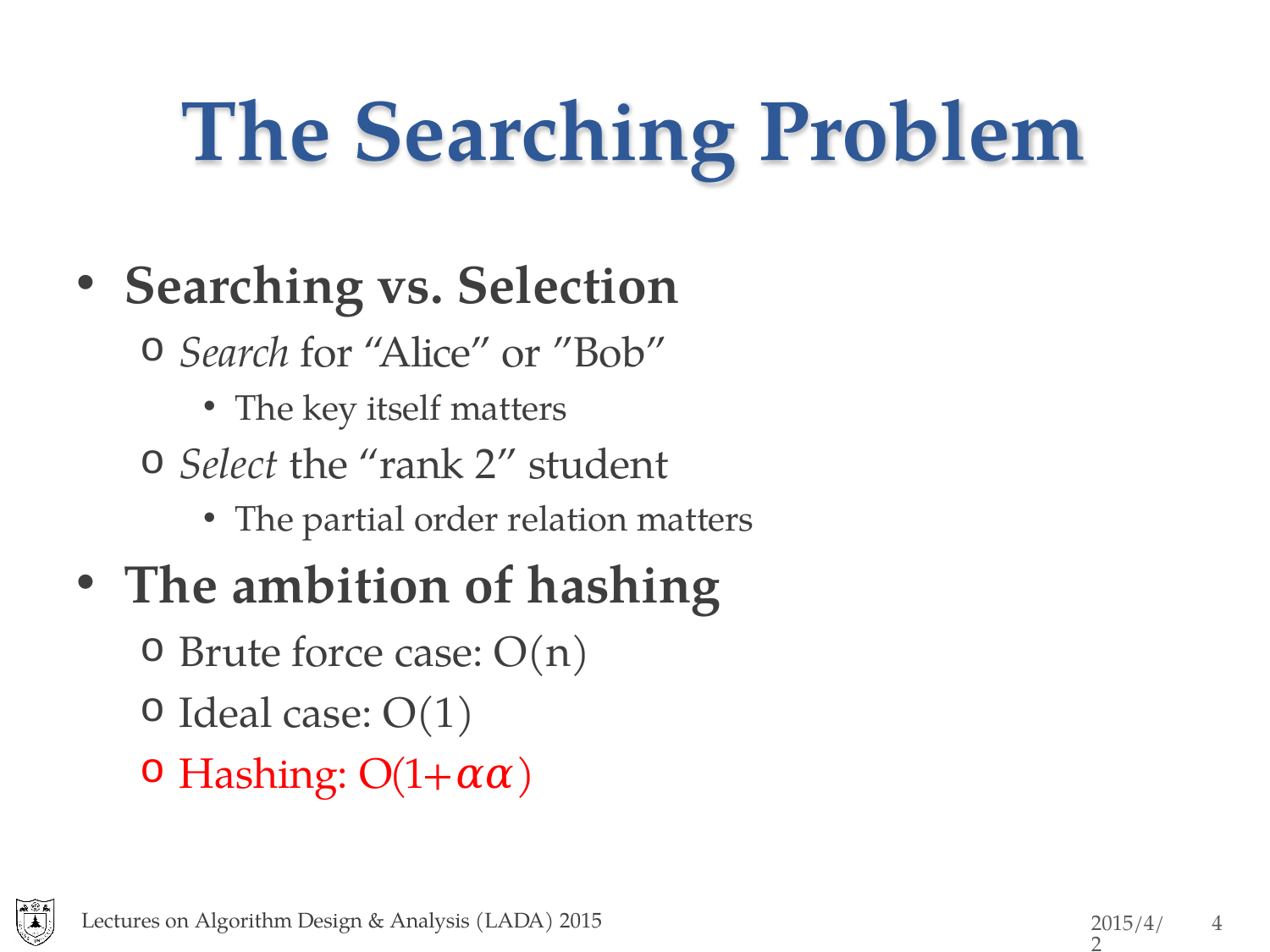

# The Searching Problem
Searching vs. Selection
Search for “Alice” or ”Bob”
The key itself matters
Select the “rank 2” student
The partial order relation matters
The ambition of hashing
Brute force case: O(n)
Ideal case: O(1)
Hashing: O(1+𝛼𝛼)
Lectures on Algorithm Design & Analysis (LADA) 2015
4
2015/4/2